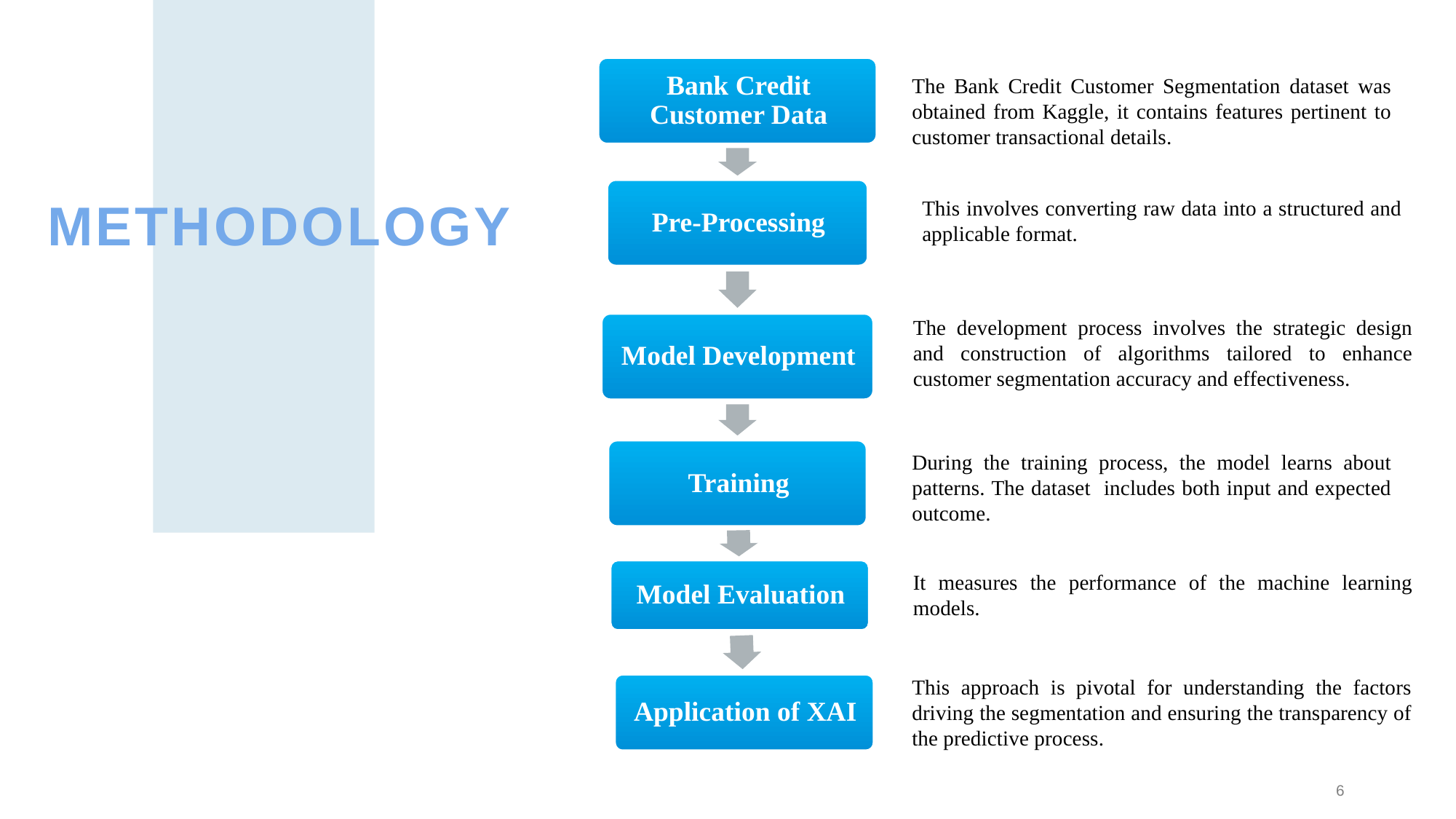

Bank Credit Customer Data

Pre-Processing

Model Development

Training

Model Evaluation

Application of XAI
The Bank Credit Customer Segmentation dataset was obtained from Kaggle, it contains features pertinent to customer transactional details.
# methodology
This involves converting raw data into a structured and applicable format.
The development process involves the strategic design and construction of algorithms tailored to enhance customer segmentation accuracy and effectiveness.
During the training process, the model learns about patterns. The dataset  includes both input and expected outcome.

It measures the performance of the machine learning models.
This approach is pivotal for understanding the factors driving the segmentation and ensuring the transparency of the predictive process.
6